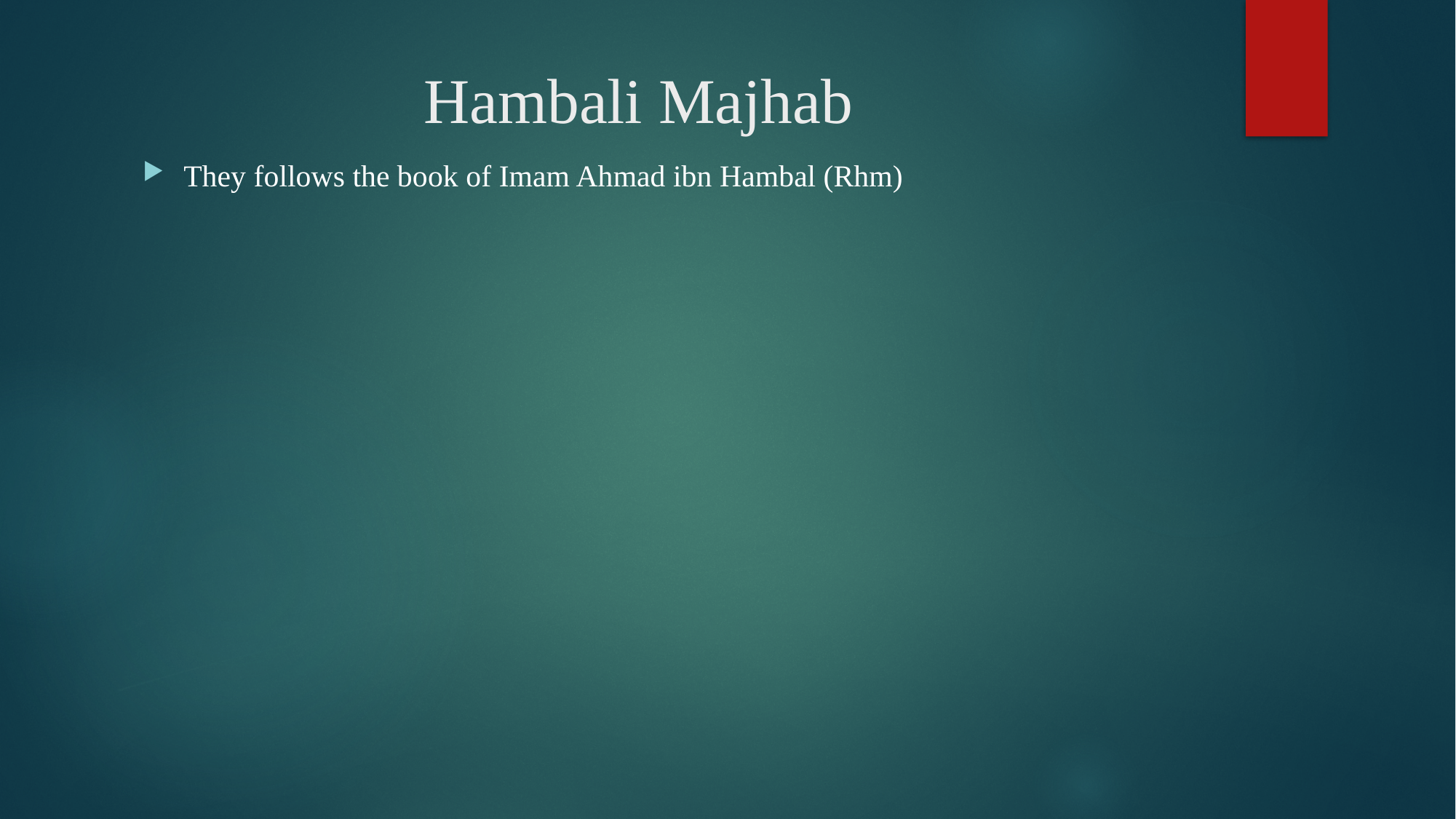

# Hambali Majhab
They follows the book of Imam Ahmad ibn Hambal (Rhm)